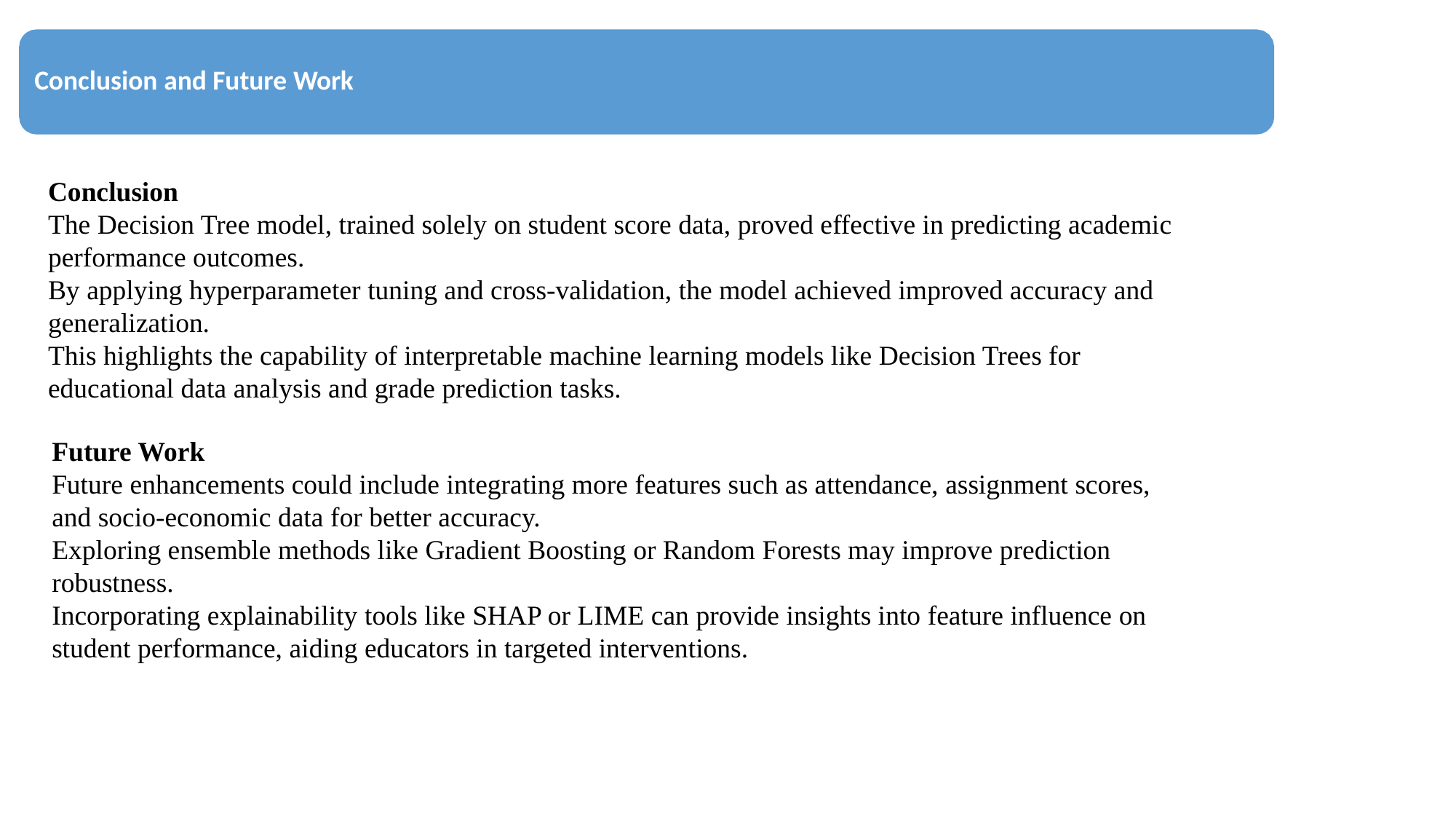

Conclusion and Future Work
Conclusion
The Decision Tree model, trained solely on student score data, proved effective in predicting academic performance outcomes.
By applying hyperparameter tuning and cross-validation, the model achieved improved accuracy and generalization.
This highlights the capability of interpretable machine learning models like Decision Trees for educational data analysis and grade prediction tasks.

Future Work
Future enhancements could include integrating more features such as attendance, assignment scores, and socio-economic data for better accuracy.
Exploring ensemble methods like Gradient Boosting or Random Forests may improve prediction robustness.
Incorporating explainability tools like SHAP or LIME can provide insights into feature influence on student performance, aiding educators in targeted interventions.